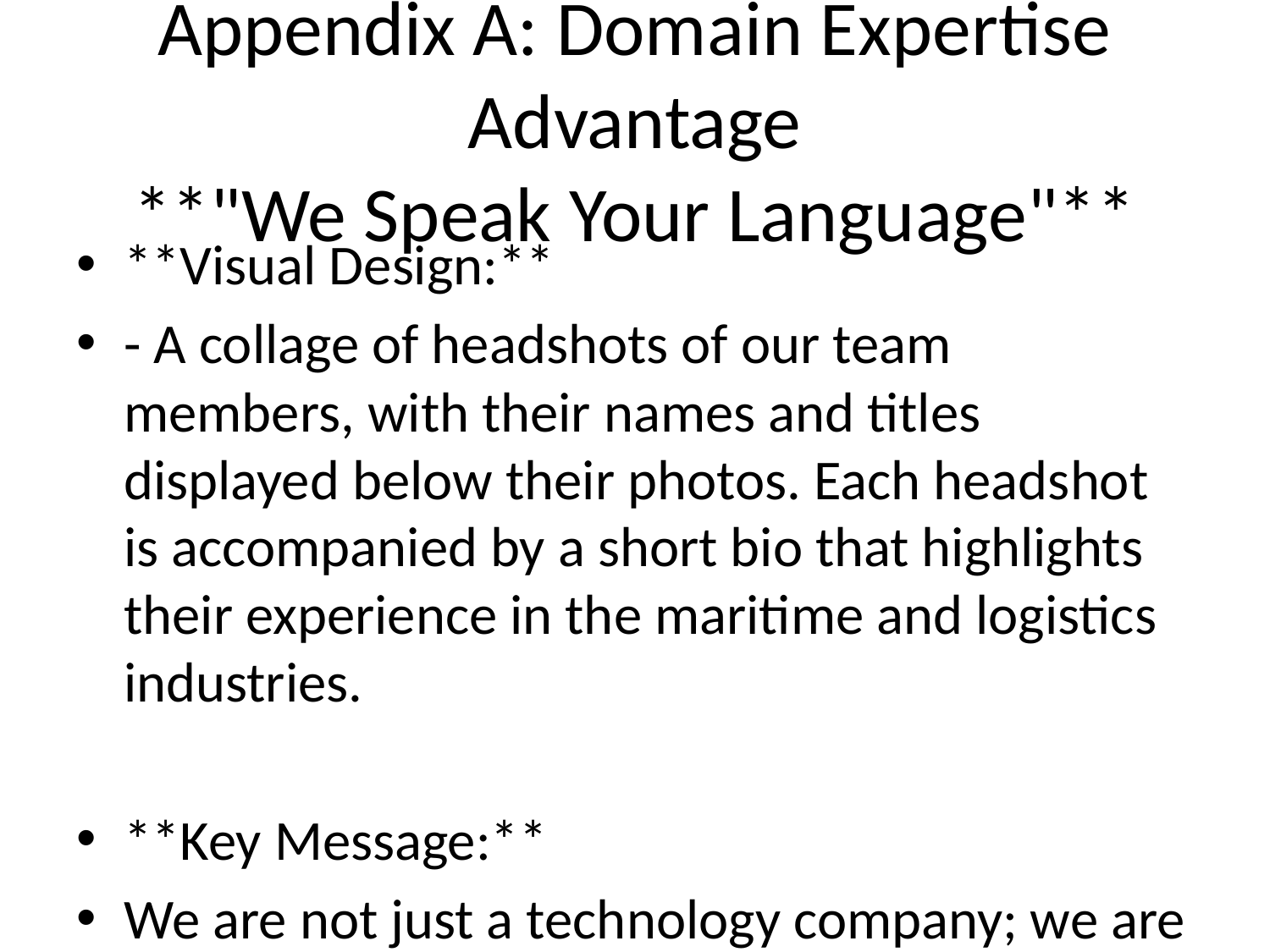

# Appendix A: Domain Expertise Advantage
**"We Speak Your Language"**
**Visual Design:**
- A collage of headshots of our team members, with their names and titles displayed below their photos. Each headshot is accompanied by a short bio that highlights their experience in the maritime and logistics industries.

**Key Message:**
We are not just a technology company; we are a team of domain experts with a deep understanding of the challenges and opportunities in the maritime and logistics industries.

**Script:**
"We believe that technology is only as good as the people behind it. That's why we have assembled a team of world-class experts in the maritime and logistics industries. Our team has a deep understanding of your business, and we are passionate about helping you to succeed.

We are not just a vendor; we are a partner. We will work with you every step of the way to ensure that our Digital Twin is a success. We are confident that our combination of technical expertise and domain knowledge is a winning formula."